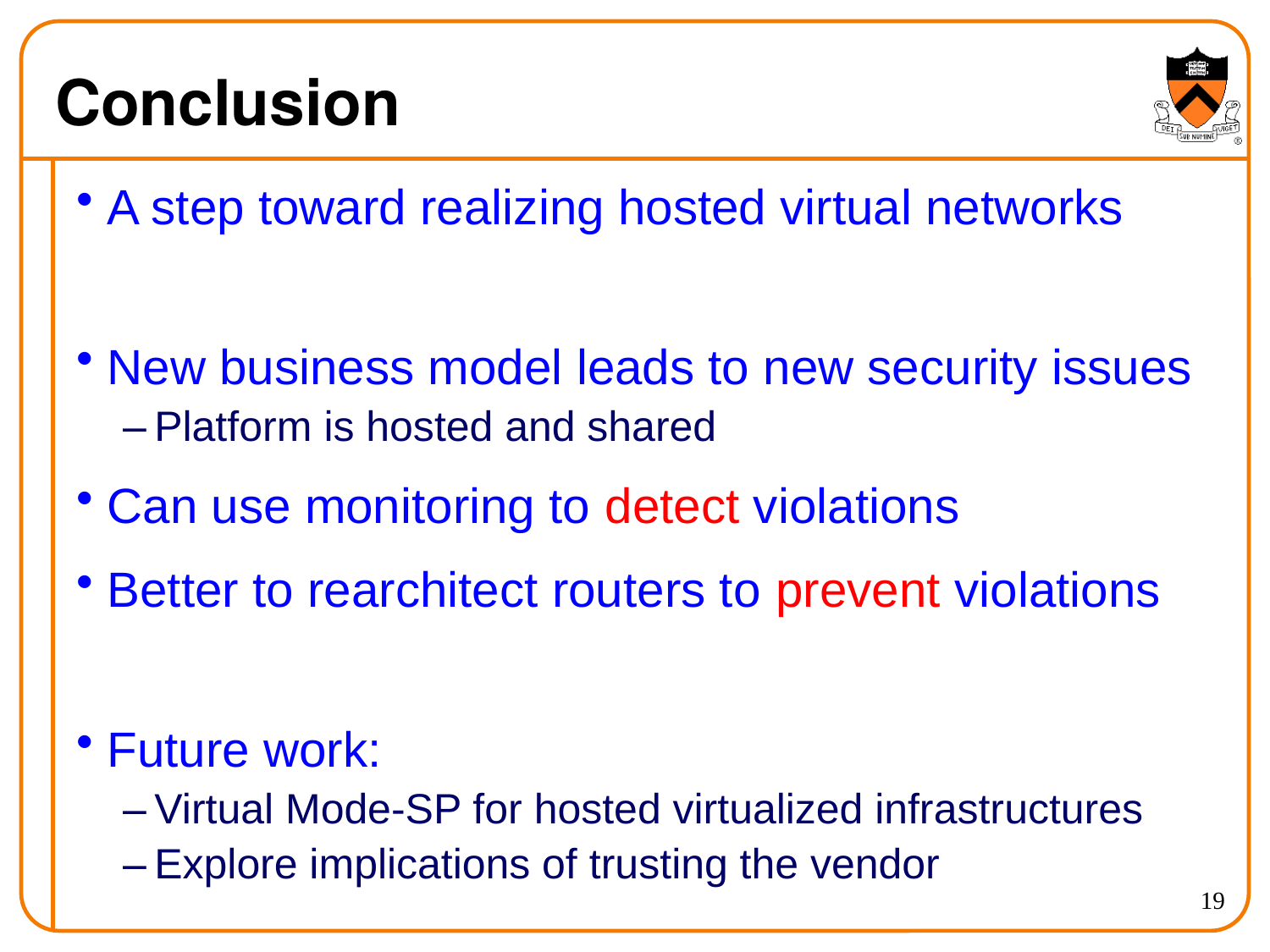

# Conclusion
A step toward realizing hosted virtual networks

New business model leads to new security issues
Platform is hosted and shared
Can use monitoring to detect violations
Better to rearchitect routers to prevent violations

Future work:
Virtual Mode-SP for hosted virtualized infrastructures
Explore implications of trusting the vendor

19